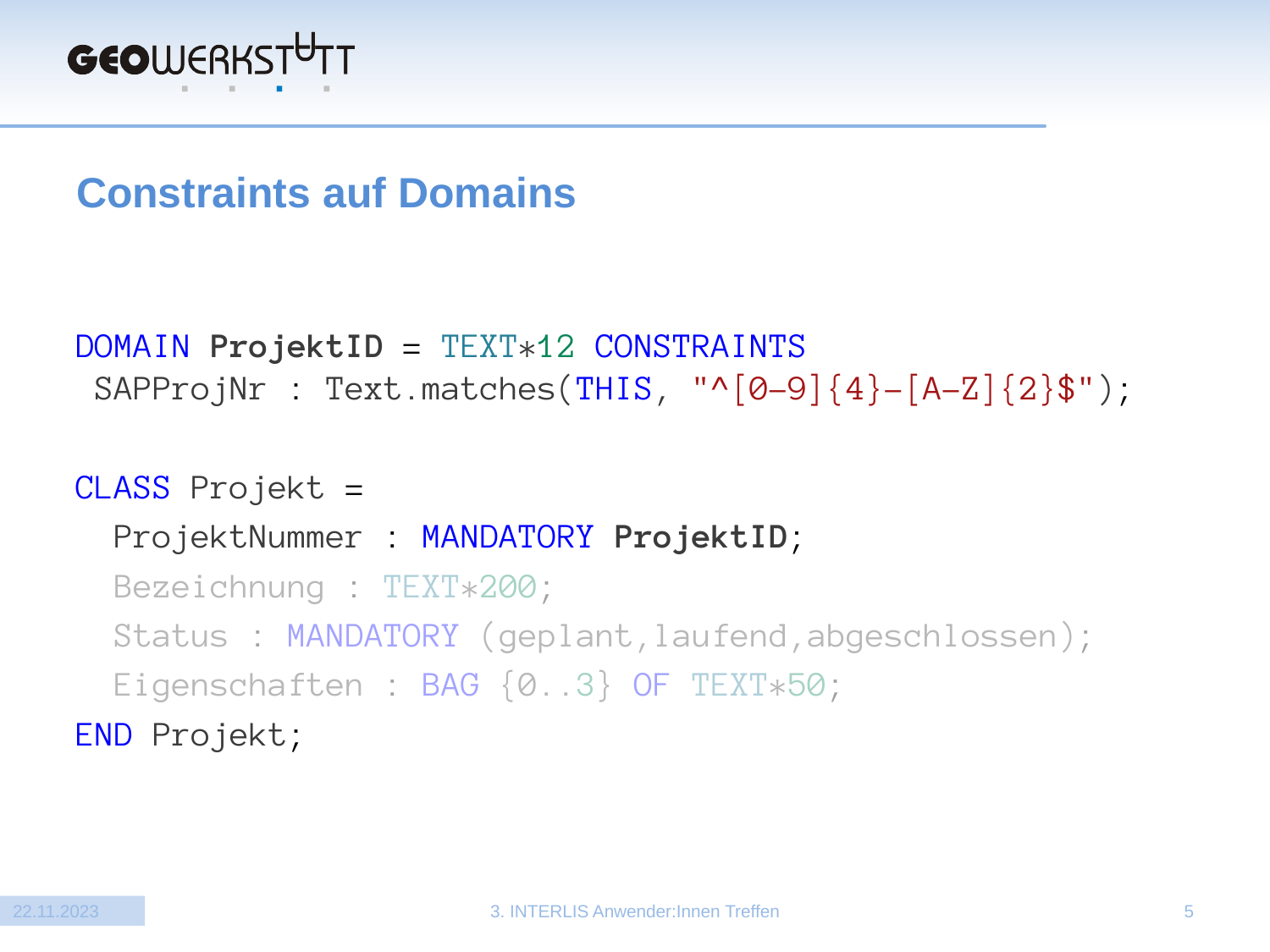

# Constraints auf Domains
DOMAIN ProjektID = TEXT*12 CONSTRAINTS
 SAPProjNr : Text.matches(THIS, "^[0-9]{4}-[A-Z]{2}$");

CLASS Projekt =
  ProjektNummer : MANDATORY ProjektID;
  Bezeichnung : TEXT*200;
  Status : MANDATORY (geplant,laufend,abgeschlossen);
  Eigenschaften : BAG {0..3} OF TEXT*50;
END Projekt;

22.11.2023
3. INTERLIS Anwender:Innen Treffen
5